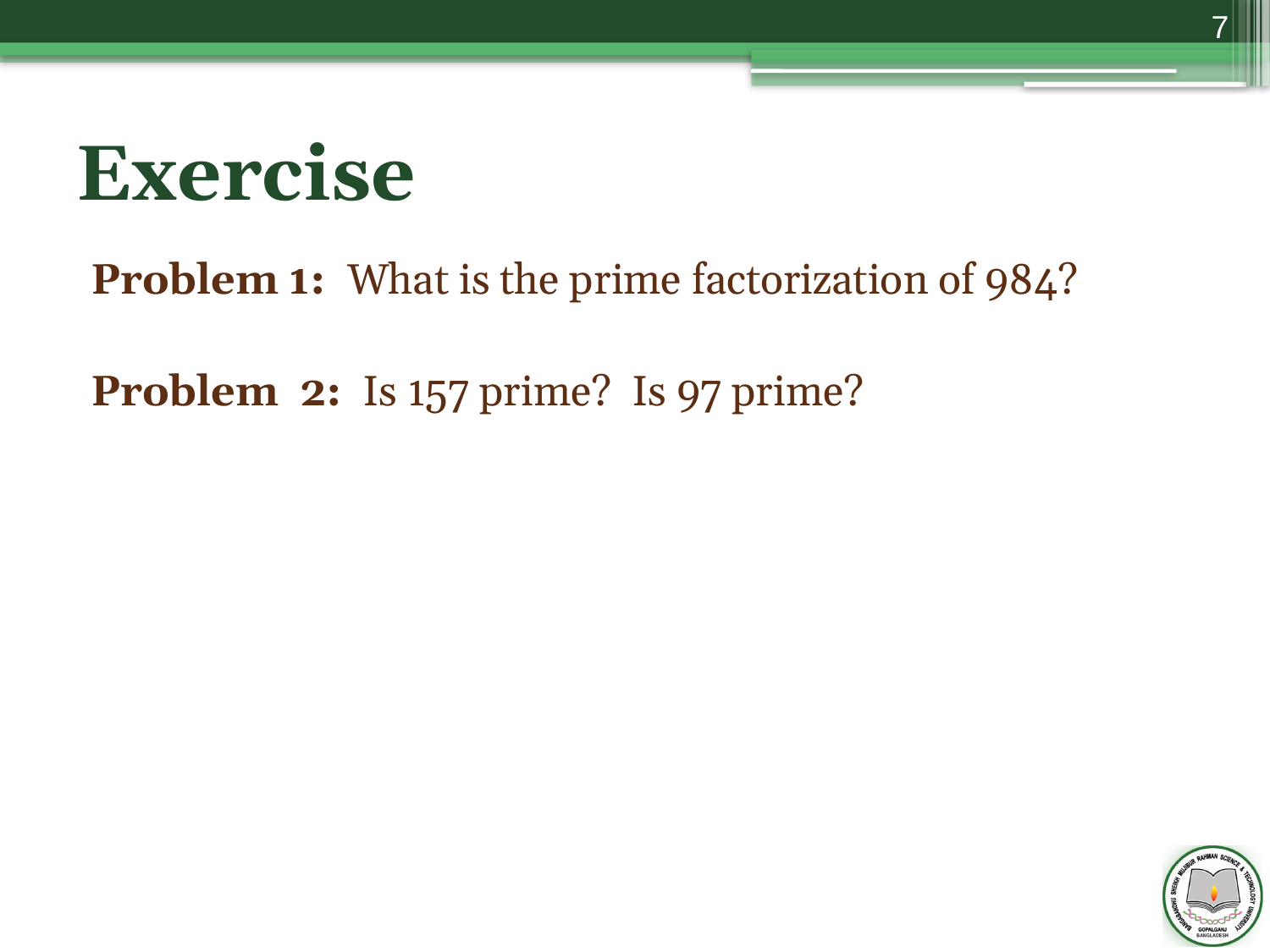

7
# Exercise
Problem 1:  What is the prime factorization of 984?

Problem  2:  Is 157 prime?  Is 97 prime?